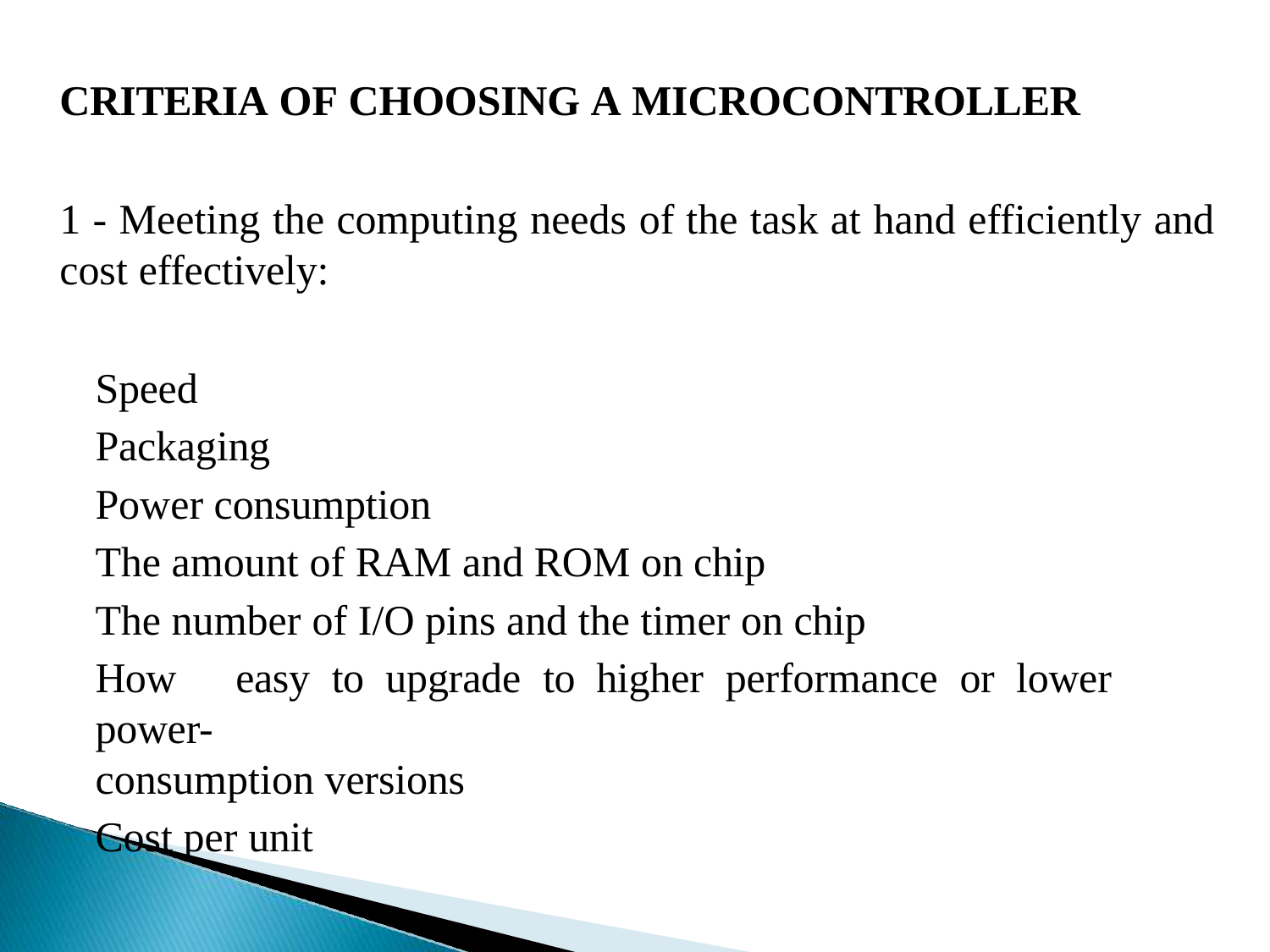

CRITERIA OF CHOOSING A MICROCONTROLLER

1 - Meeting the computing needs of the task at hand efficiently and cost effectively:

Speed
Packaging
Power consumption
The amount of RAM and ROM on chip
The number of I/O pins and the timer on chip
How	easy	to	upgrade	to	higher	performance	or	lower	power-
consumption versions
Cost per unit